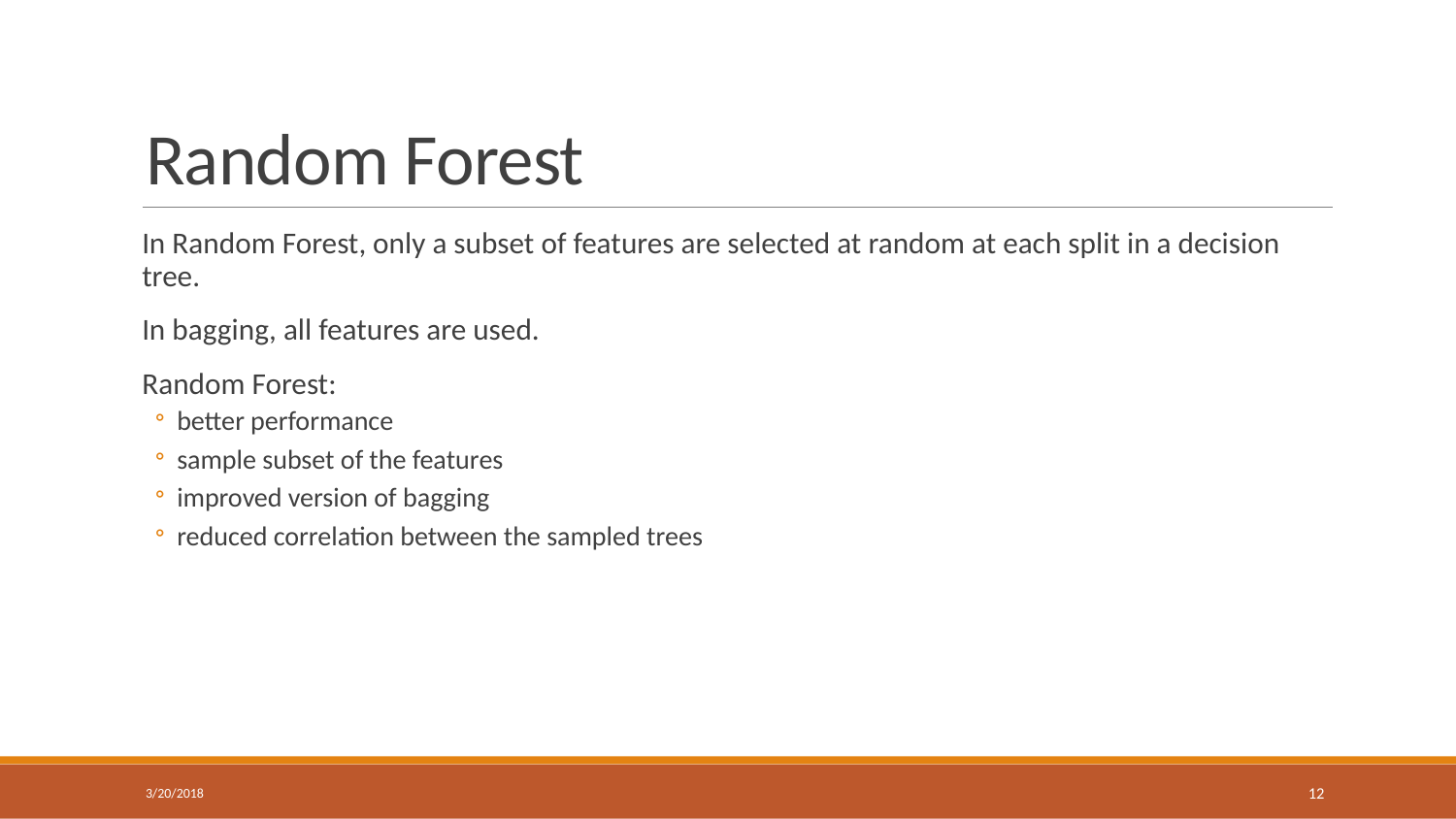

# Random Forest
In Random Forest, only a subset of features are selected at random at each split in a decision tree.
In bagging, all features are used.
Random Forest:
better performance
sample subset of the features
improved version of bagging
reduced correlation between the sampled trees
3/20/2018

12